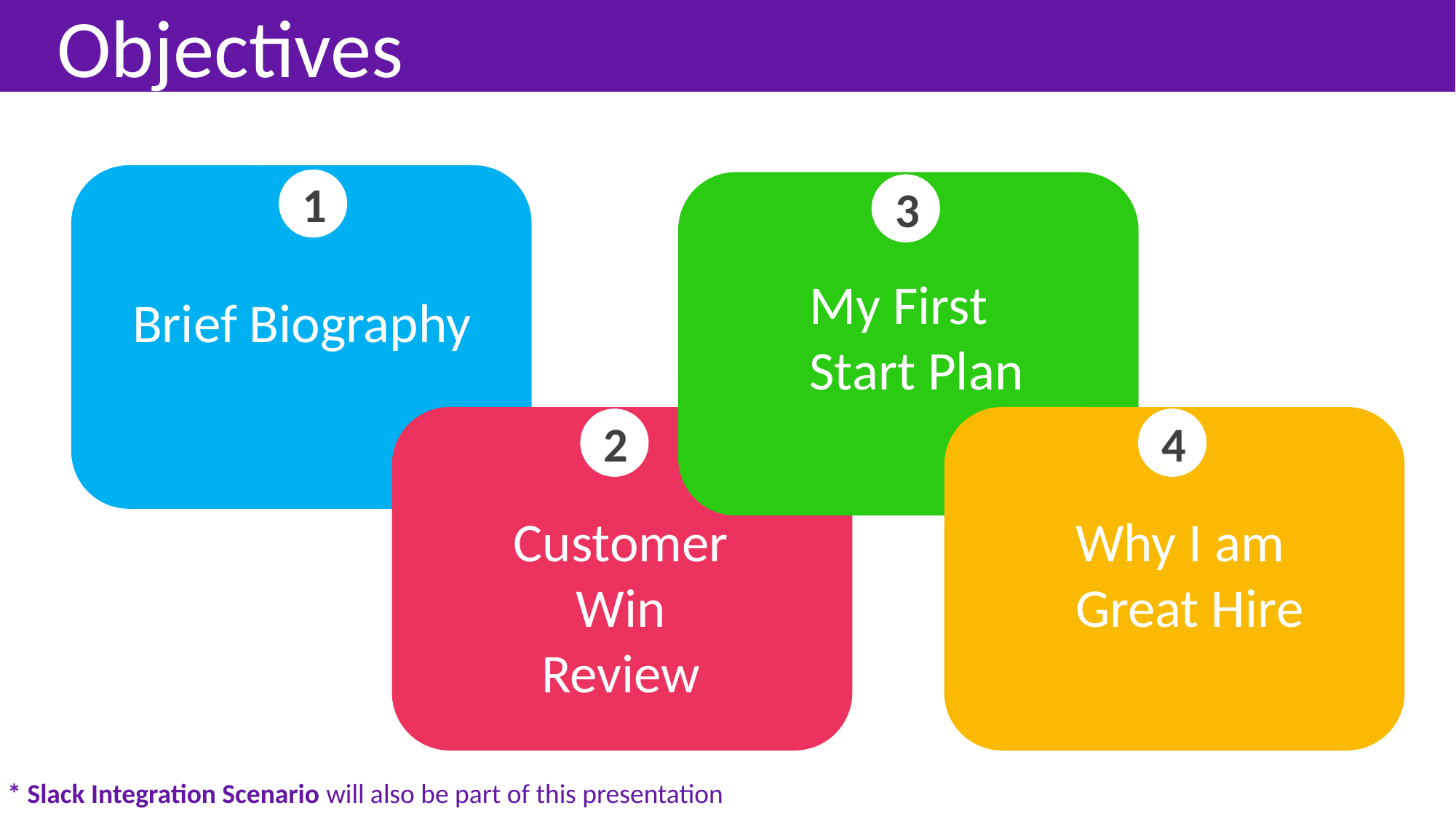

Objectives

1

3

My First Start Plan
Brief Biography

2

4

Customer Win Review
Why I am Great Hire
* Slack Integration Scenario will also be part of this presentation